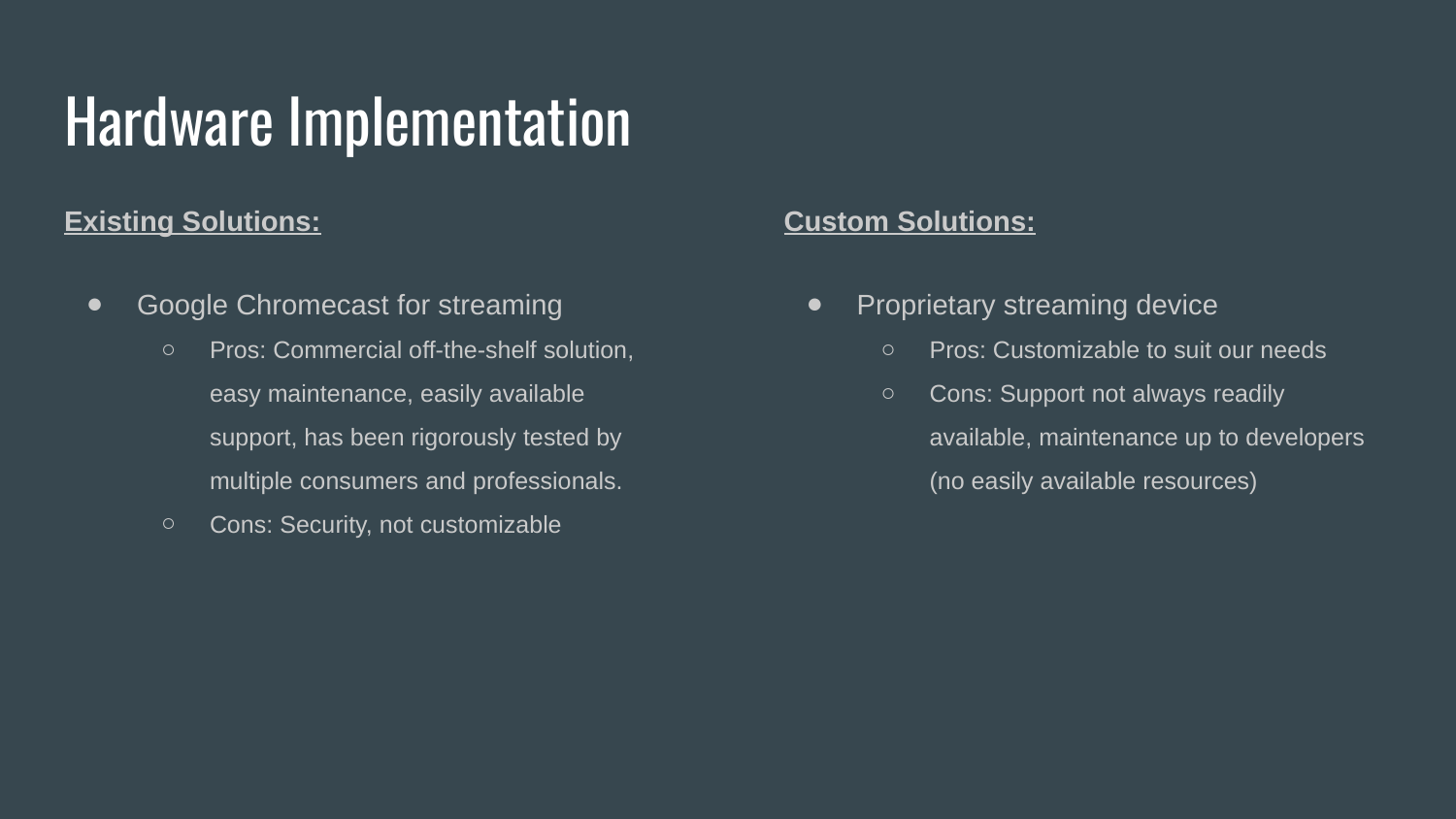

# Hardware Implementation
Existing Solutions:
Google Chromecast for streaming
Pros: Commercial off-the-shelf solution, easy maintenance, easily available support, has been rigorously tested by multiple consumers and professionals.
Cons: Security, not customizable
Custom Solutions:
Proprietary streaming device
Pros: Customizable to suit our needs
Cons: Support not always readily available, maintenance up to developers (no easily available resources)